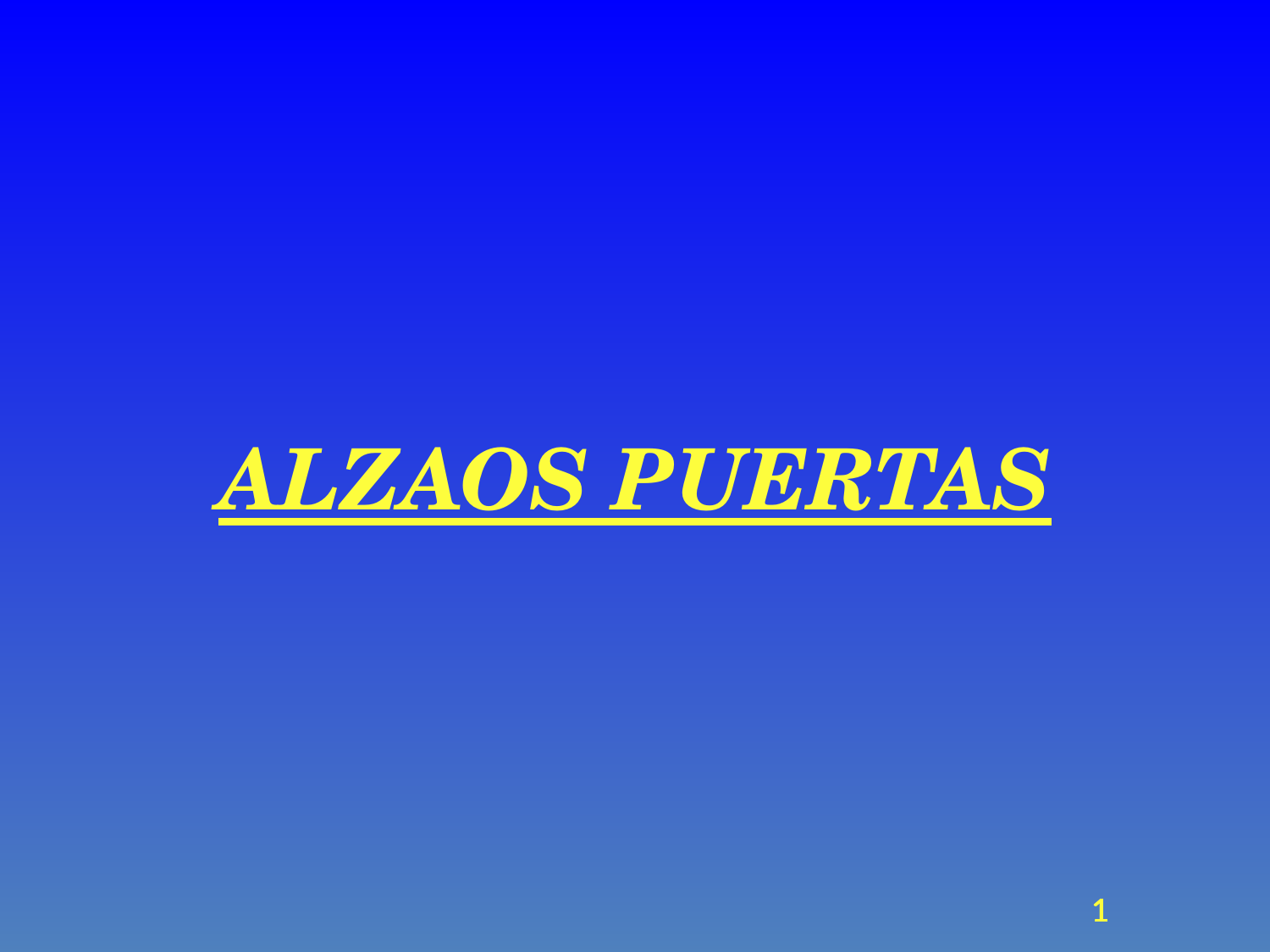

# ALZAOS PUERTAS

1
1
1
1
1